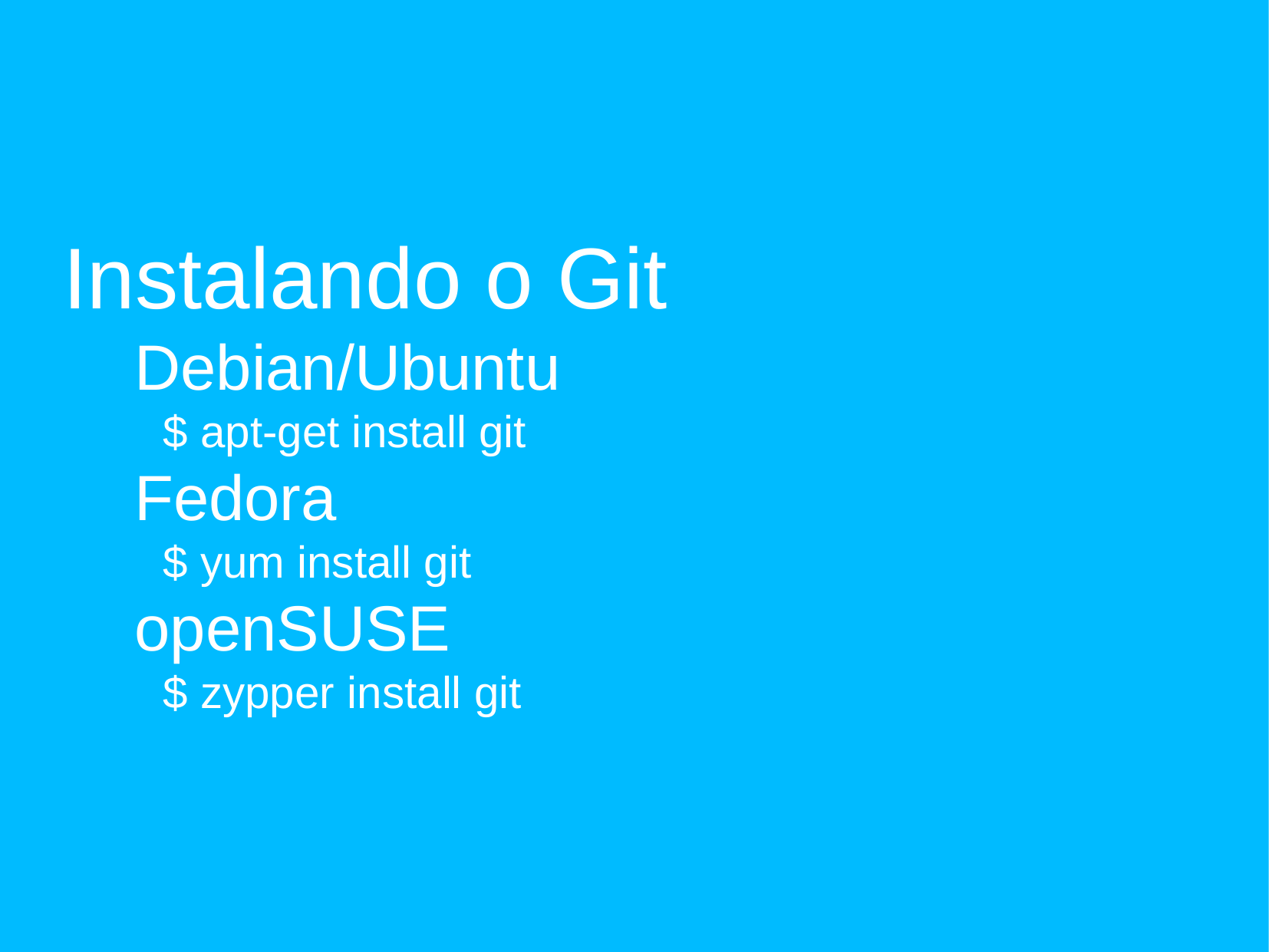

Instalando o Git
    Debian/Ubuntu
        $ apt-get install git
    Fedora
        $ yum install git
    openSUSE
        $ zypper install git